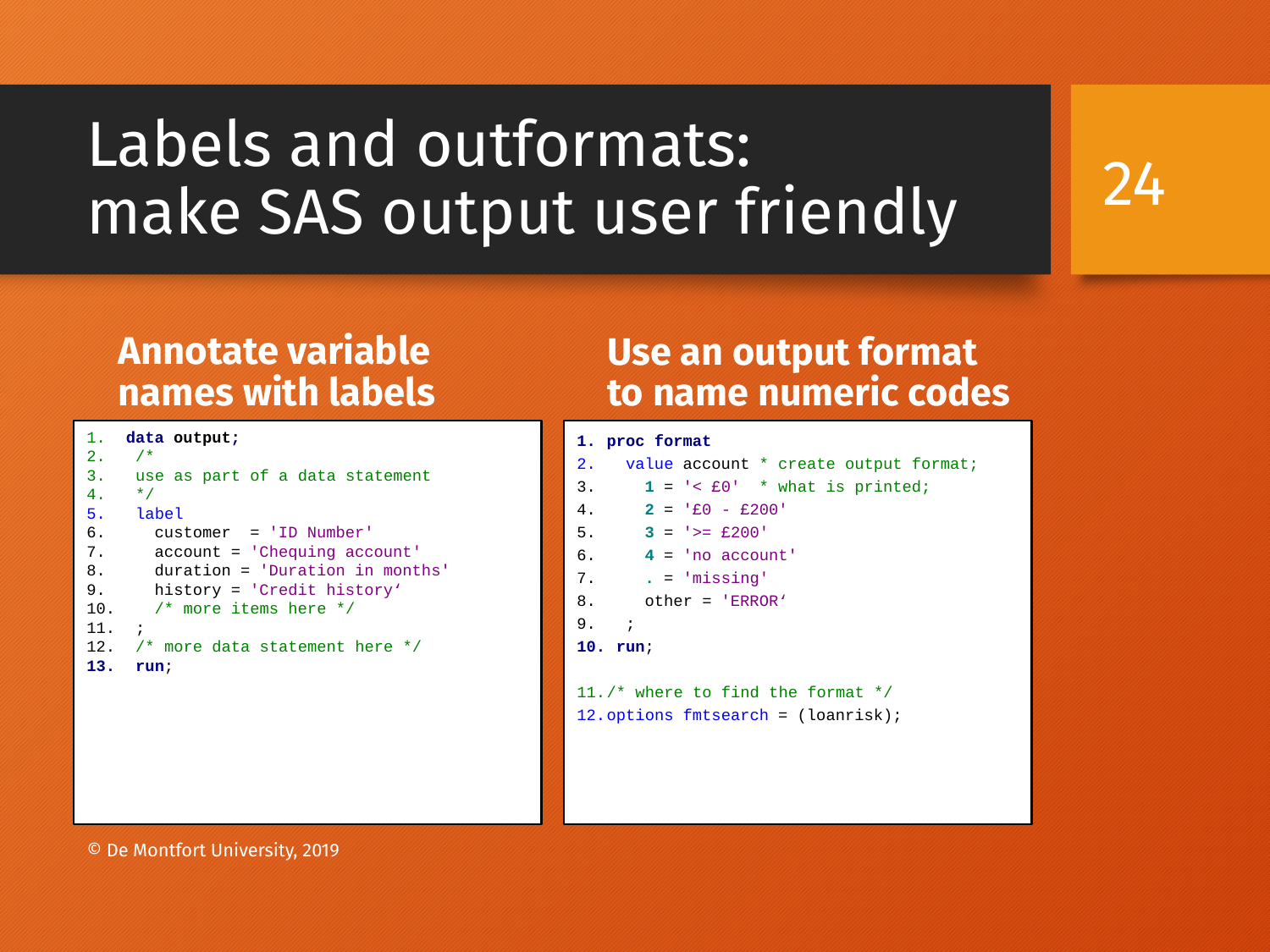

24
# Labels and outformats: make SAS output user friendly
Use an output format to name numeric codes
Annotate variable names with labels
 data output;
  /*
  use as part of a data statement
  */
  label
    customer  = 'ID Number'
    account = 'Chequing account'
    duration = 'Duration in months'
    history = 'Credit history‘
    /* more items here */
  ;
  /* more data statement here */
  run;
proc format
  value account * create output format;
    1 = '< £0'  * what is printed;
    2 = '£0 - £200'
    3 = '>= £200'
    4 = 'no account'
    . = 'missing'
    other = 'ERROR‘
  ;
 run;

/* where to find the format */
options fmtsearch = (loanrisk);
© De Montfort University, 2019